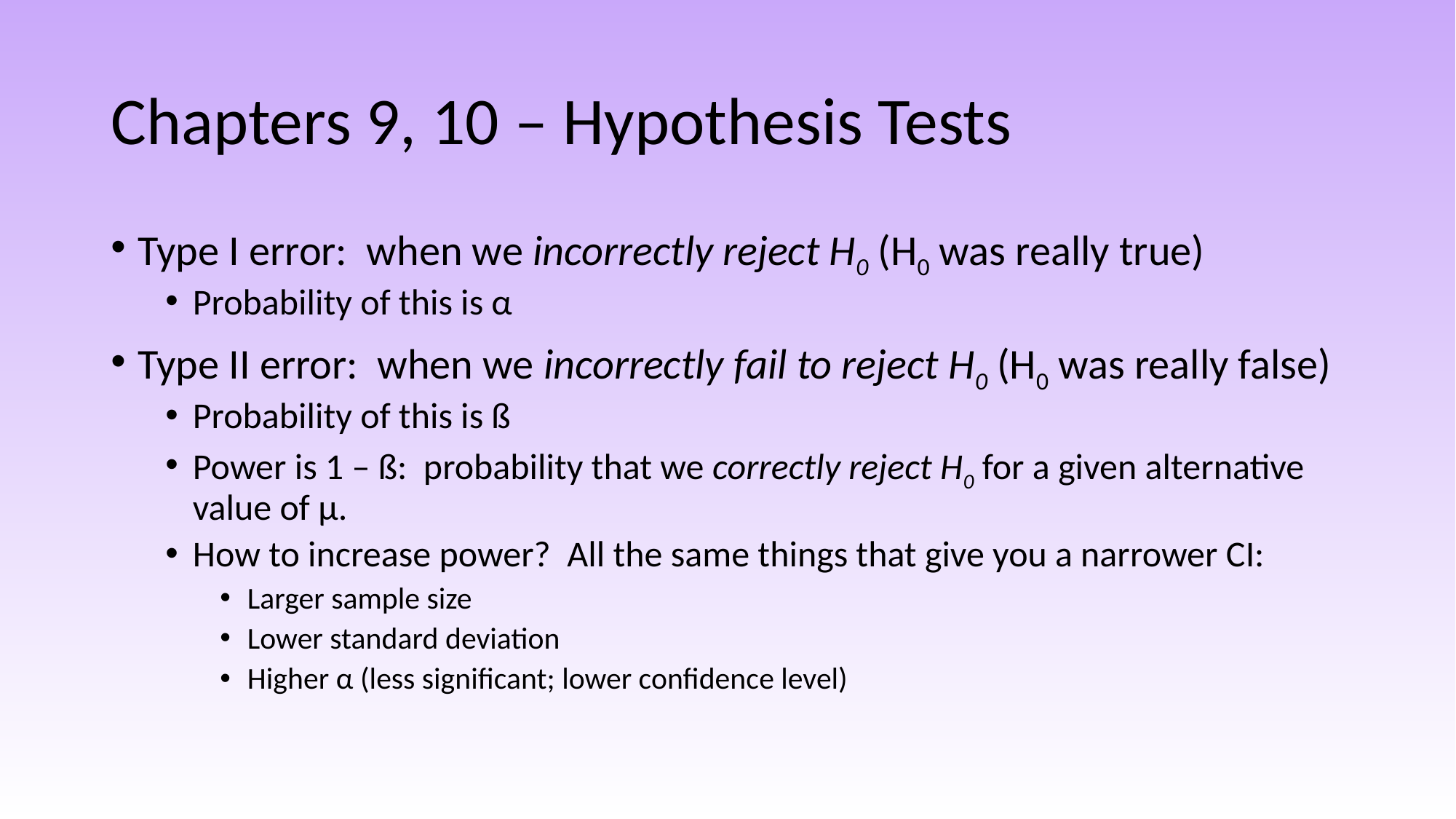

# Chapters 9, 10 – Hypothesis Tests
Type I error:  when we incorrectly reject H0 (H0 was really true)
Probability of this is α
Type II error:  when we incorrectly fail to reject H0 (H0 was really false)
Probability of this is ß
Power is 1 – ß:  probability that we correctly reject H0 for a given alternative value of µ.
How to increase power?  All the same things that give you a narrower CI:
Larger sample size
Lower standard deviation
Higher α (less significant; lower confidence level)